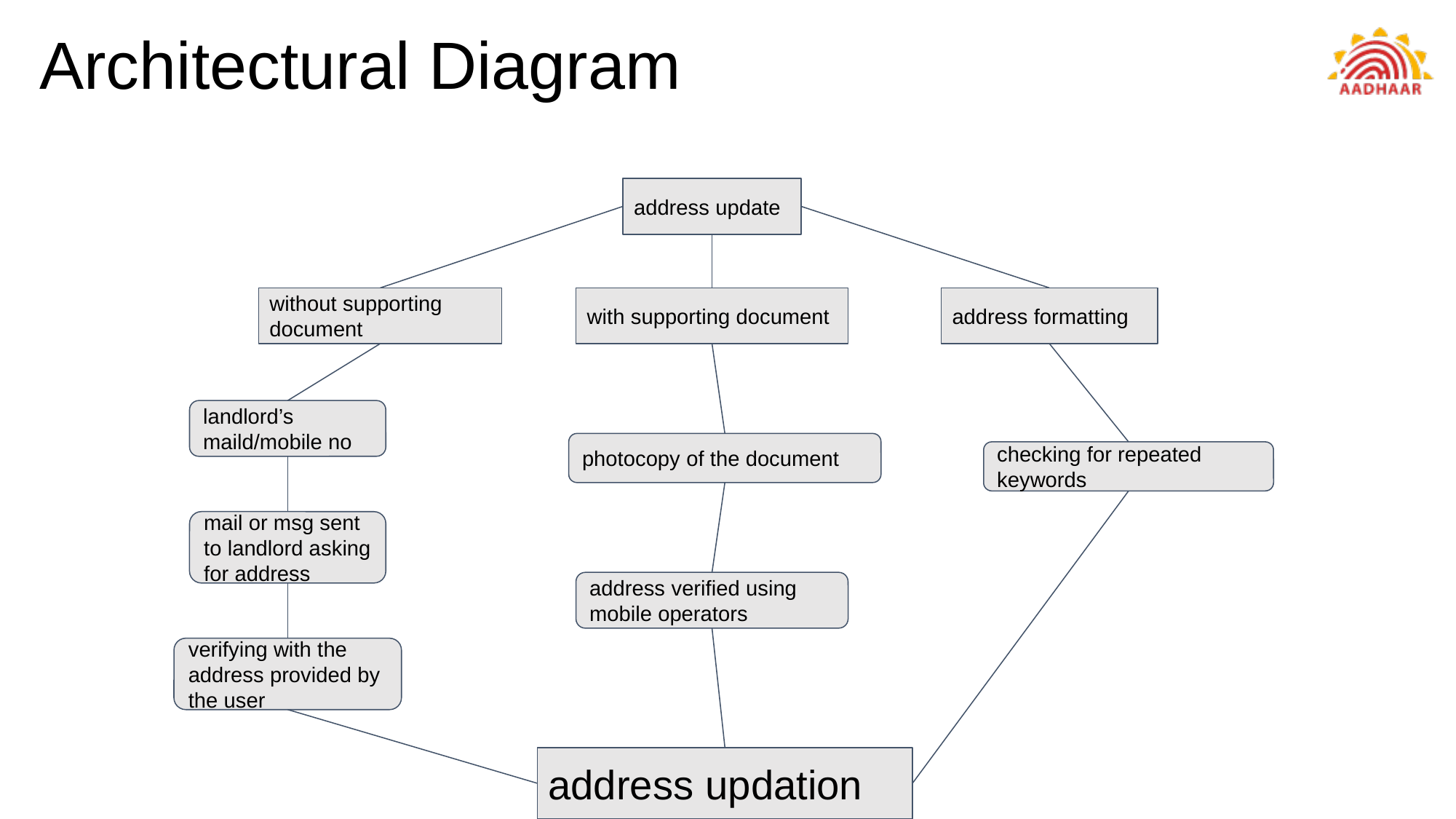

# Architectural Diagram

address update
without supporting document
with supporting document
address formatting
landlord’s maild/mobile no
photocopy of the document
checking for repeated keywords
mail or msg sent to landlord asking for address
address verified using mobile operators
verifying with the address provided by the user
address updation